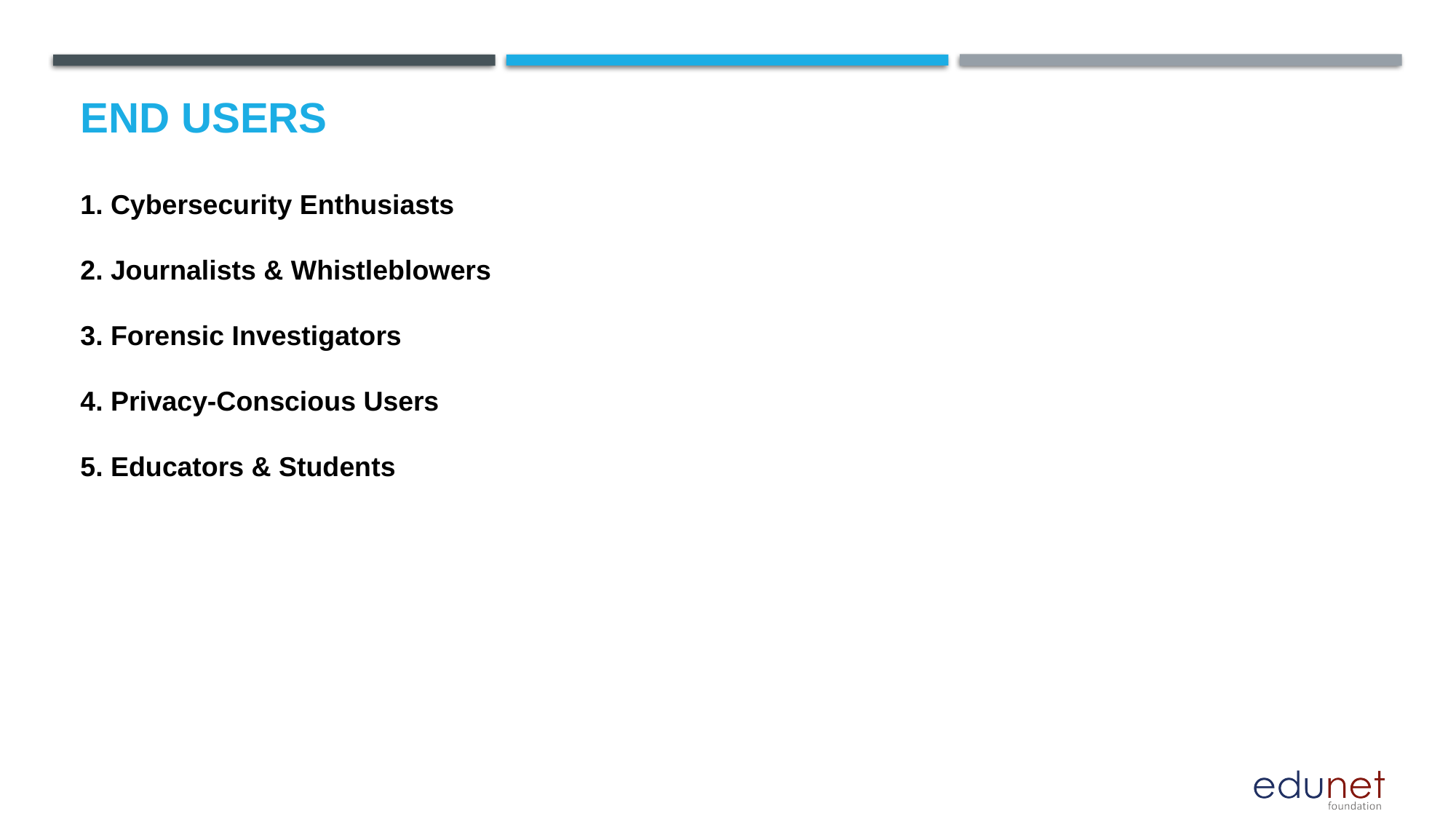

# End users

 Cybersecurity Enthusiasts

 Journalists & Whistleblowers

 Forensic Investigators

 Privacy-Conscious Users

 Educators & Students